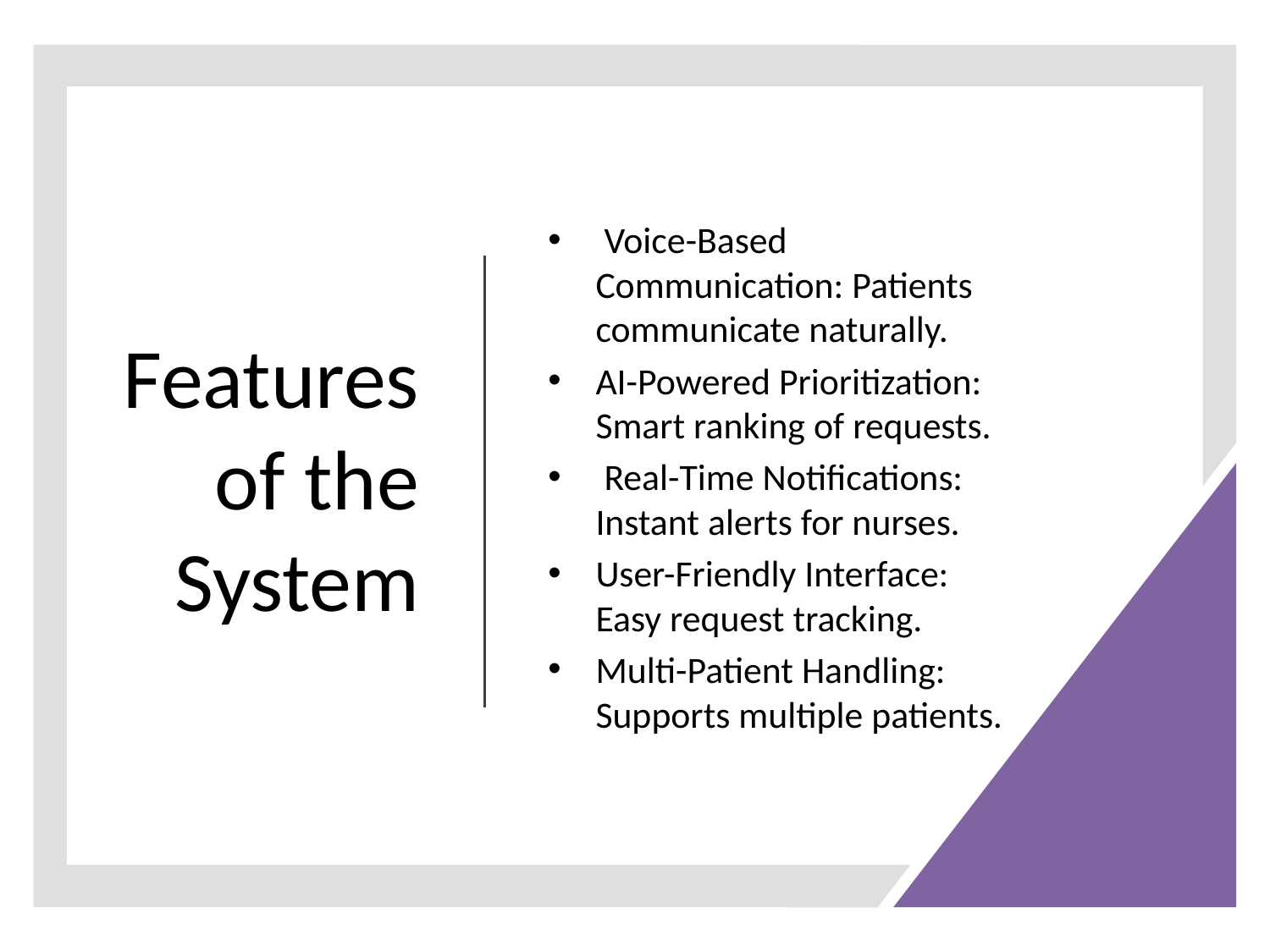

# Features of the System
 Voice-Based Communication: Patients communicate naturally.
AI-Powered Prioritization: Smart ranking of requests.
 Real-Time Notifications: Instant alerts for nurses.
User-Friendly Interface: Easy request tracking.
Multi-Patient Handling: Supports multiple patients.